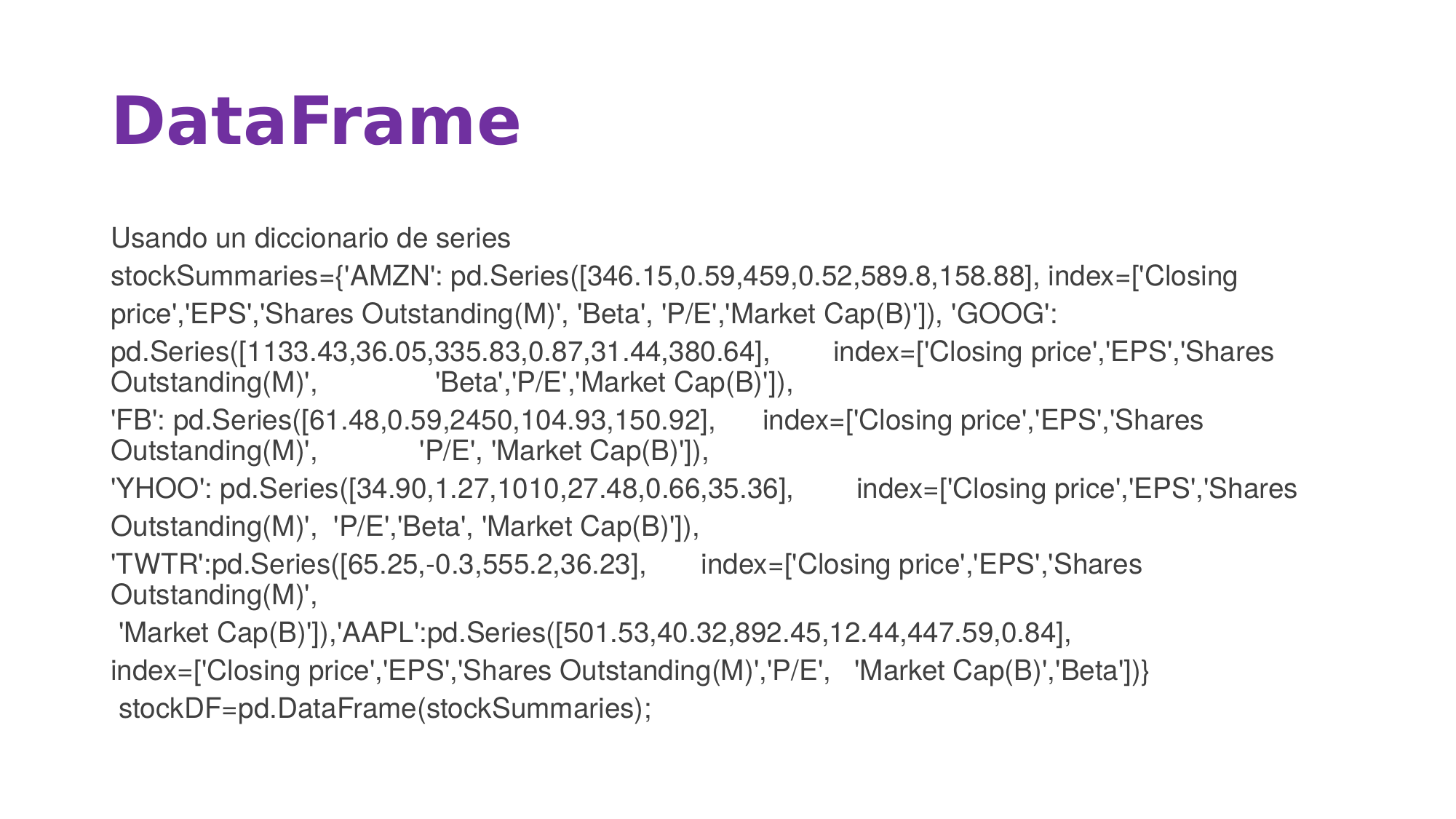

# DataFrame
Usando un diccionario de series
stockSummaries={'AMZN': pd.Series([346.15,0.59,459,0.52,589.8,158.88], index=['Closing
price','EPS','Shares Outstanding(M)', 'Beta', 'P/E','Market Cap(B)']), 'GOOG':
pd.Series([1133.43,36.05,335.83,0.87,31.44,380.64],        index=['Closing price','EPS','Shares Outstanding(M)',               'Beta','P/E','Market Cap(B)']),
'FB': pd.Series([61.48,0.59,2450,104.93,150.92],      index=['Closing price','EPS','Shares Outstanding(M)',             'P/E', 'Market Cap(B)']),
'YHOO': pd.Series([34.90,1.27,1010,27.48,0.66,35.36],        index=['Closing price','EPS','Shares
Outstanding(M)',  'P/E','Beta', 'Market Cap(B)']),
'TWTR':pd.Series([65.25,-0.3,555.2,36.23],       index=['Closing price','EPS','Shares Outstanding(M)',
 'Market Cap(B)']),'AAPL':pd.Series([501.53,40.32,892.45,12.44,447.59,0.84],
index=['Closing price','EPS','Shares Outstanding(M)','P/E',   'Market Cap(B)','Beta'])}
 stockDF=pd.DataFrame(stockSummaries);